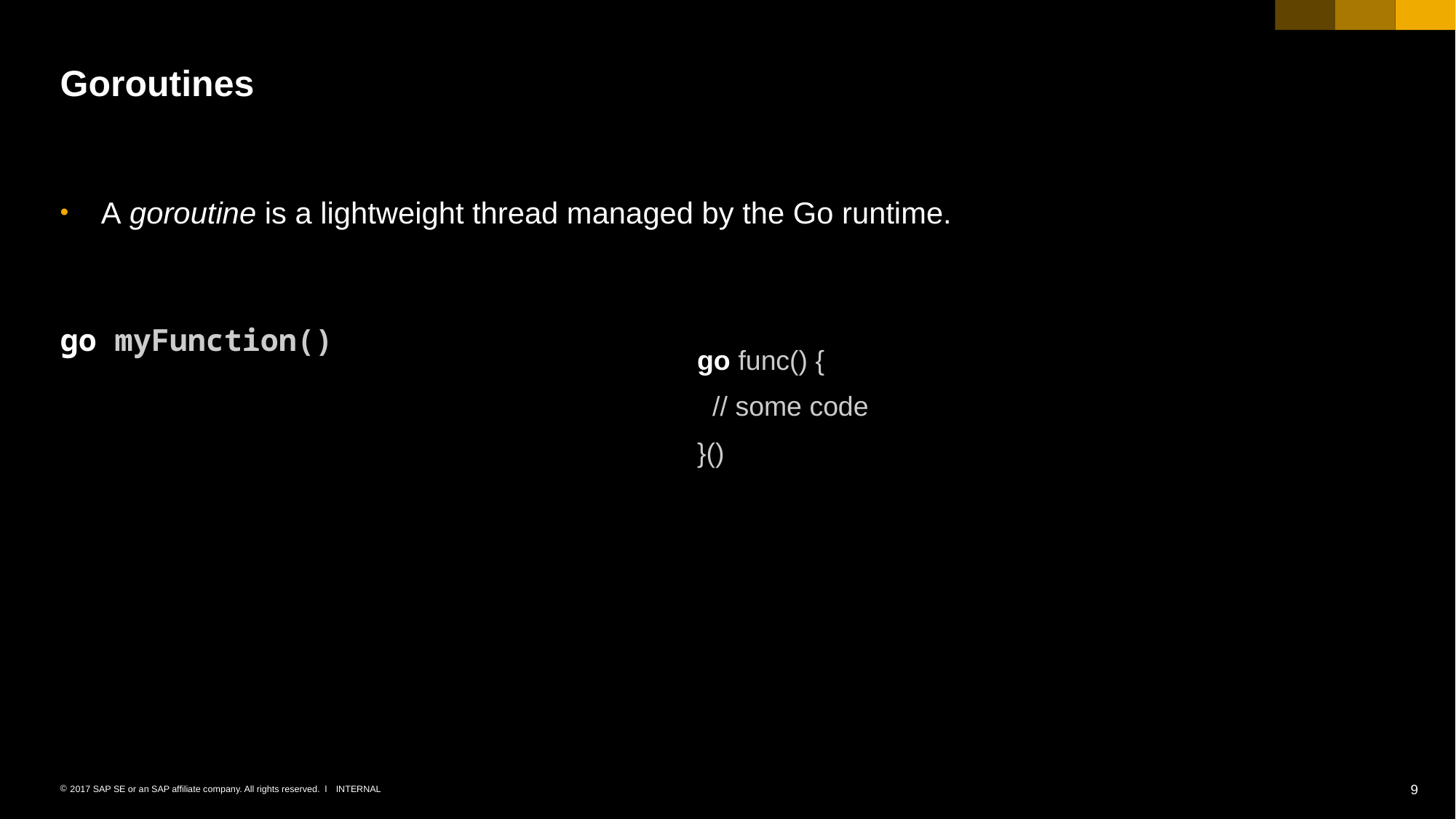

# Goroutines
A goroutine is a lightweight thread managed by the Go runtime.

go myFunction()

go func() {
  // some code
}()